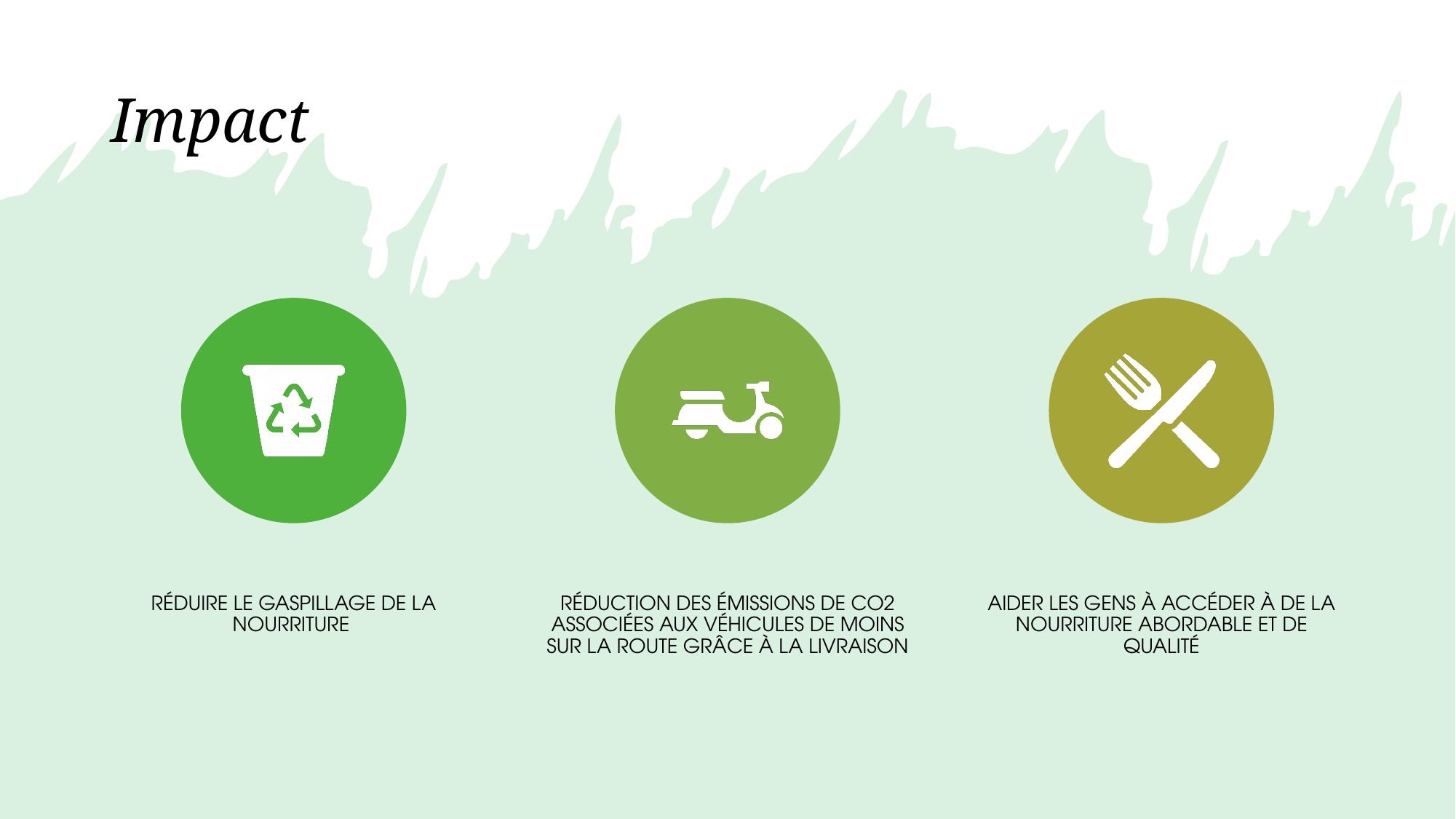

# Impact

Réduire le gaspillage de la nourriture
Réduction des émissions de CO2 associées aux véhicules de moins sur la route grâce à la livraison
Aider les gens à accéder à de la nourriture abordable et de qualité